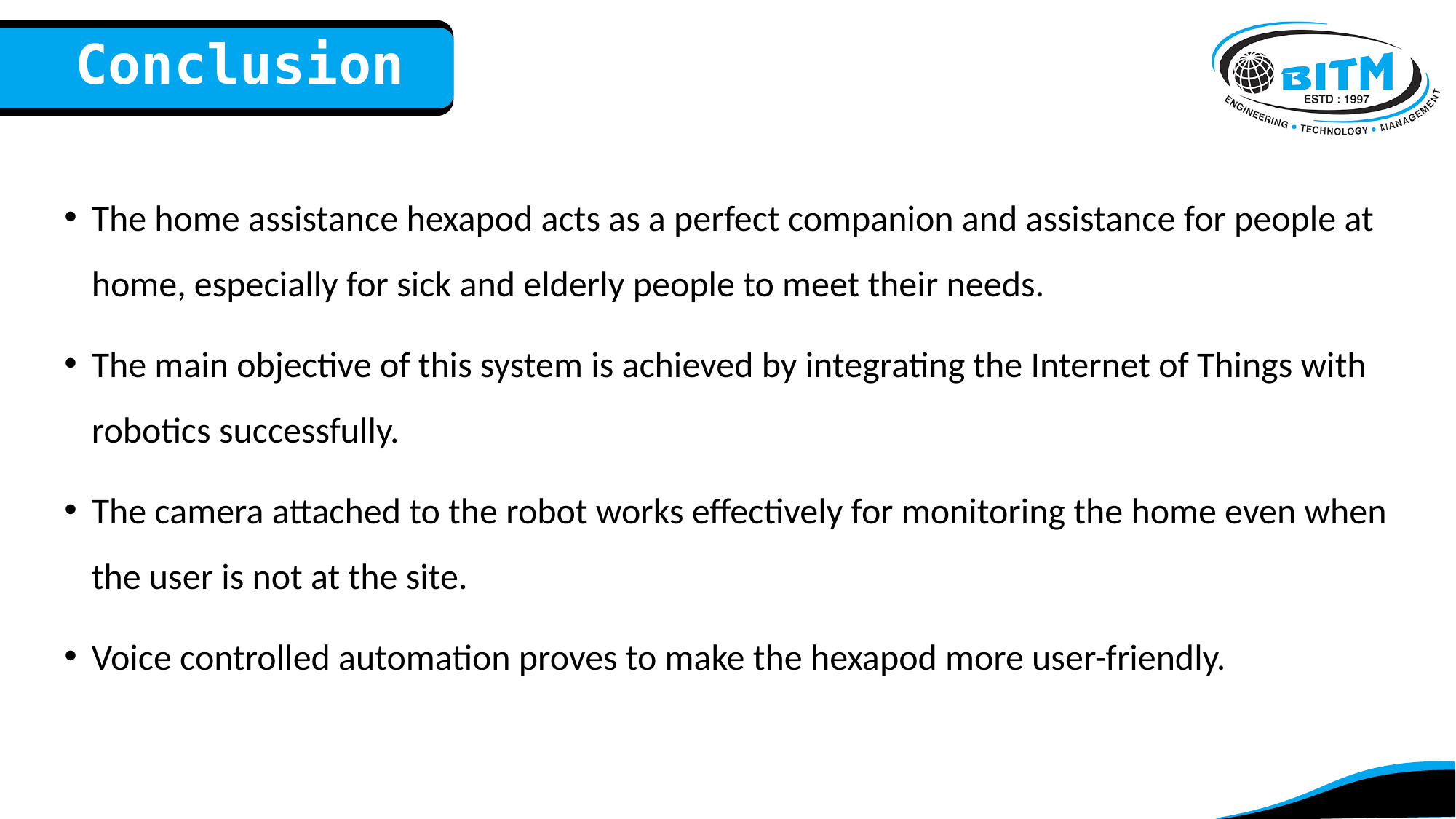

Conclusion

The home assistance hexapod acts as a perfect companion and assistance for people at home, especially for sick and elderly people to meet their needs.
The main objective of this system is achieved by integrating the Internet of Things with robotics successfully.
The camera attached to the robot works effectively for monitoring the home even when the user is not at the site.
Voice controlled automation proves to make the hexapod more user-friendly.